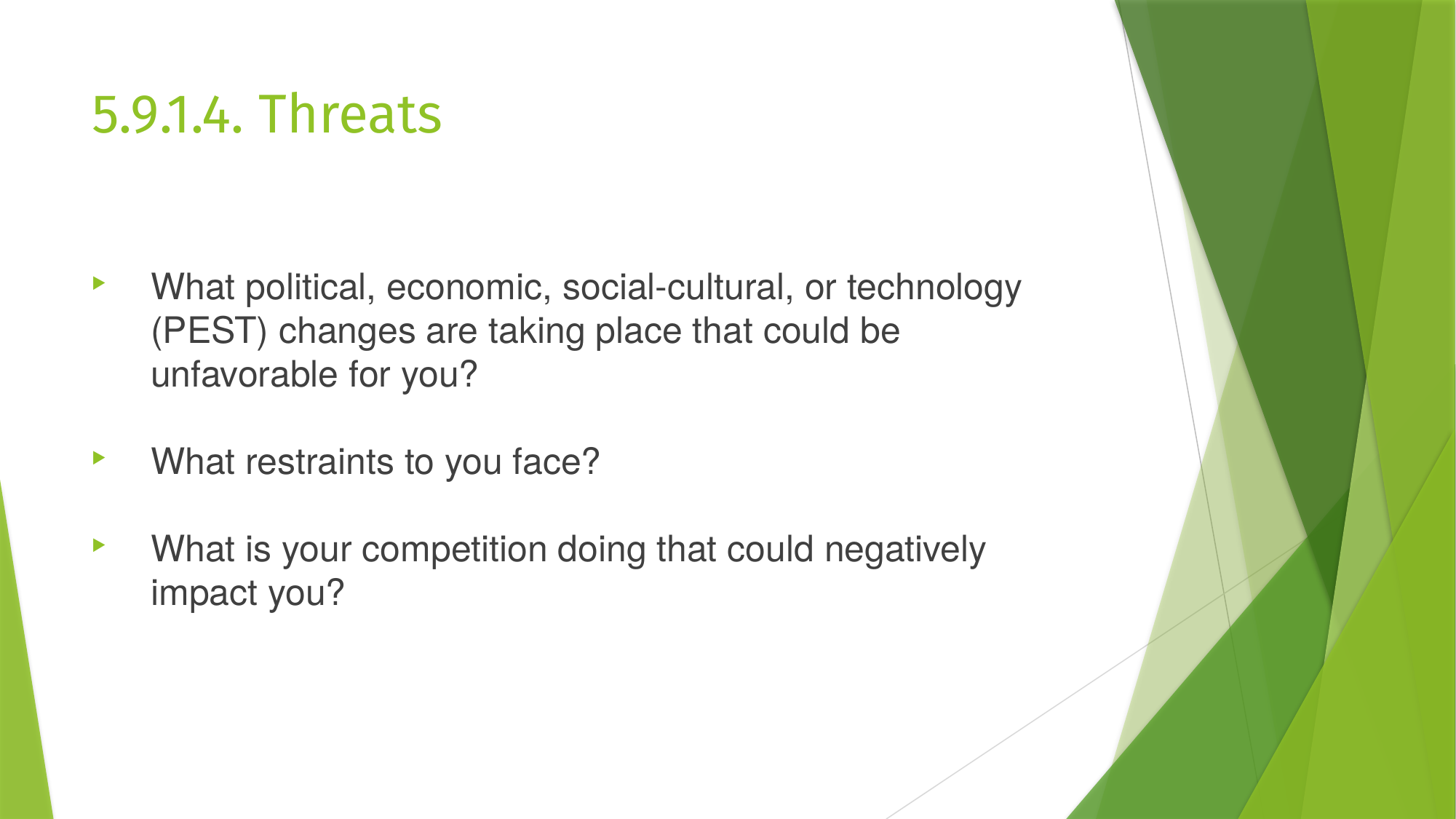

# 5.9.1.4. Threats
What political, economic, social-cultural, or technology (PEST) changes are taking place that could be unfavorable for you?

What restraints to you face?

What is your competition doing that could negatively impact you?